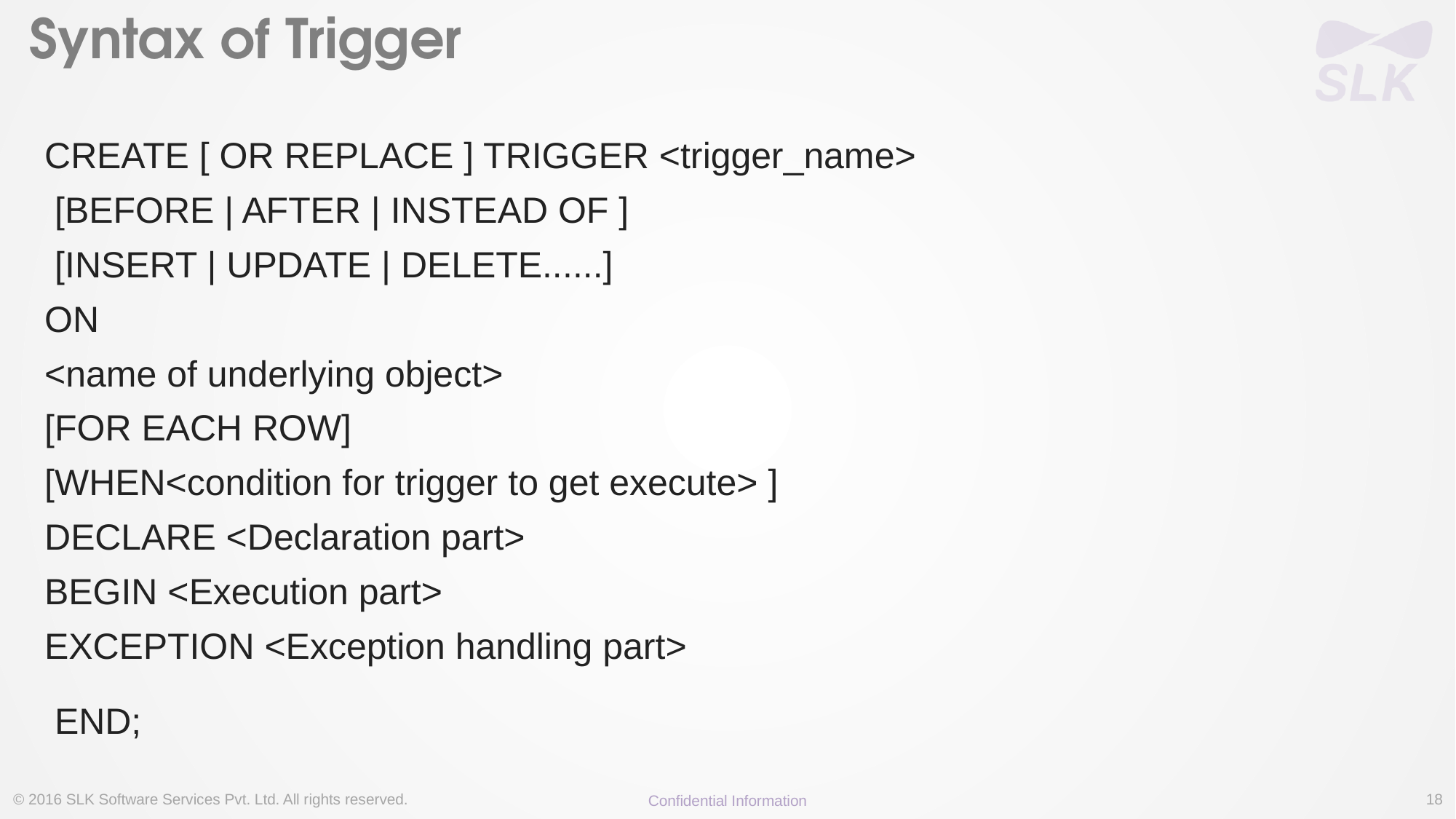

# Syntax of Trigger
CREATE [ OR REPLACE ] TRIGGER <trigger_name>
 [BEFORE | AFTER | INSTEAD OF ]
 [INSERT | UPDATE | DELETE......]
ON
<name of underlying object>
[FOR EACH ROW]
[WHEN<condition for trigger to get execute> ]
DECLARE <Declaration part>
BEGIN <Execution part>
EXCEPTION <Exception handling part>
 END;